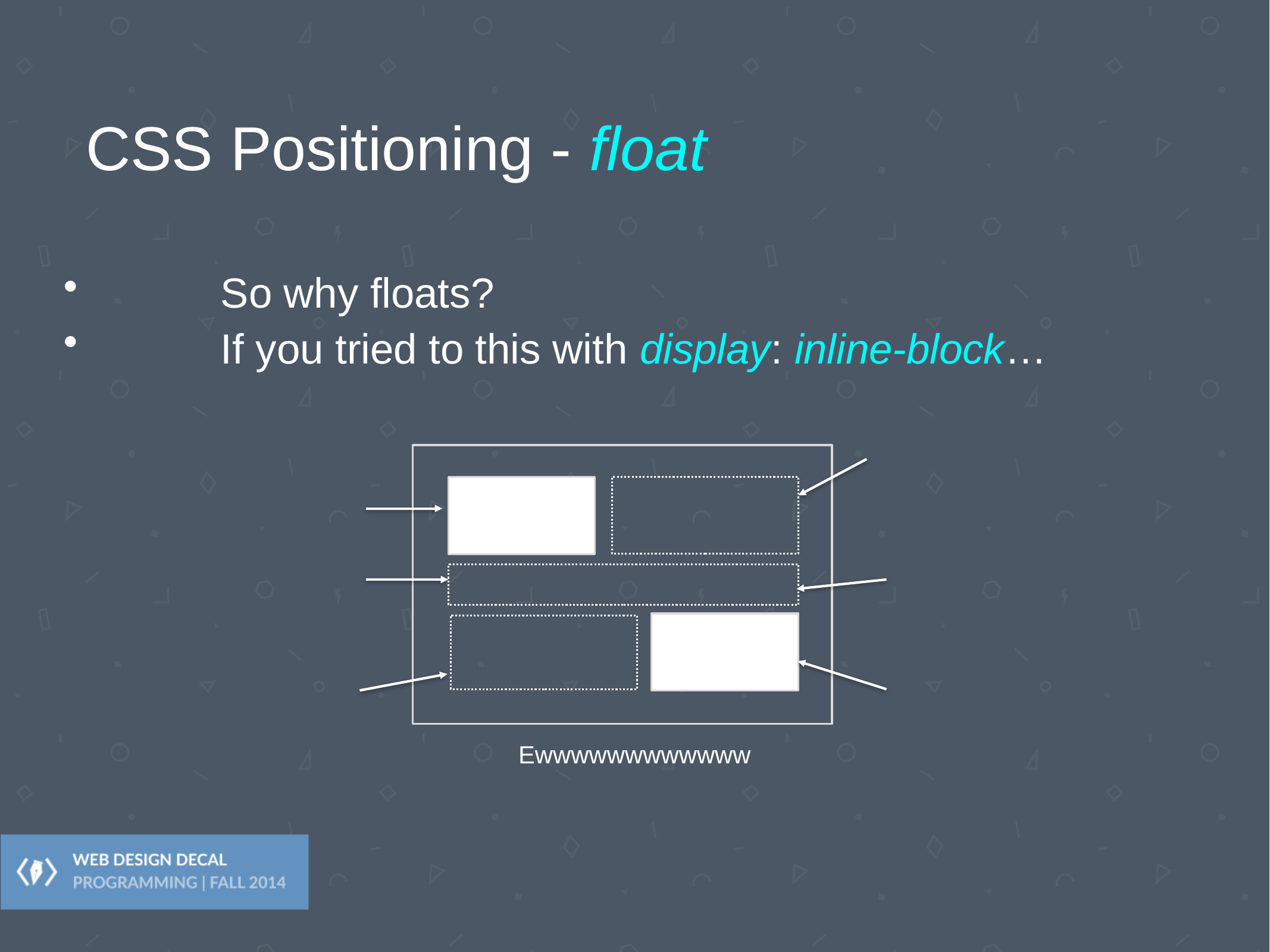

# CSS Positioning - float
So why floats?
If you tried to this with display: inline-block…

Ewwwwwwwwwwww